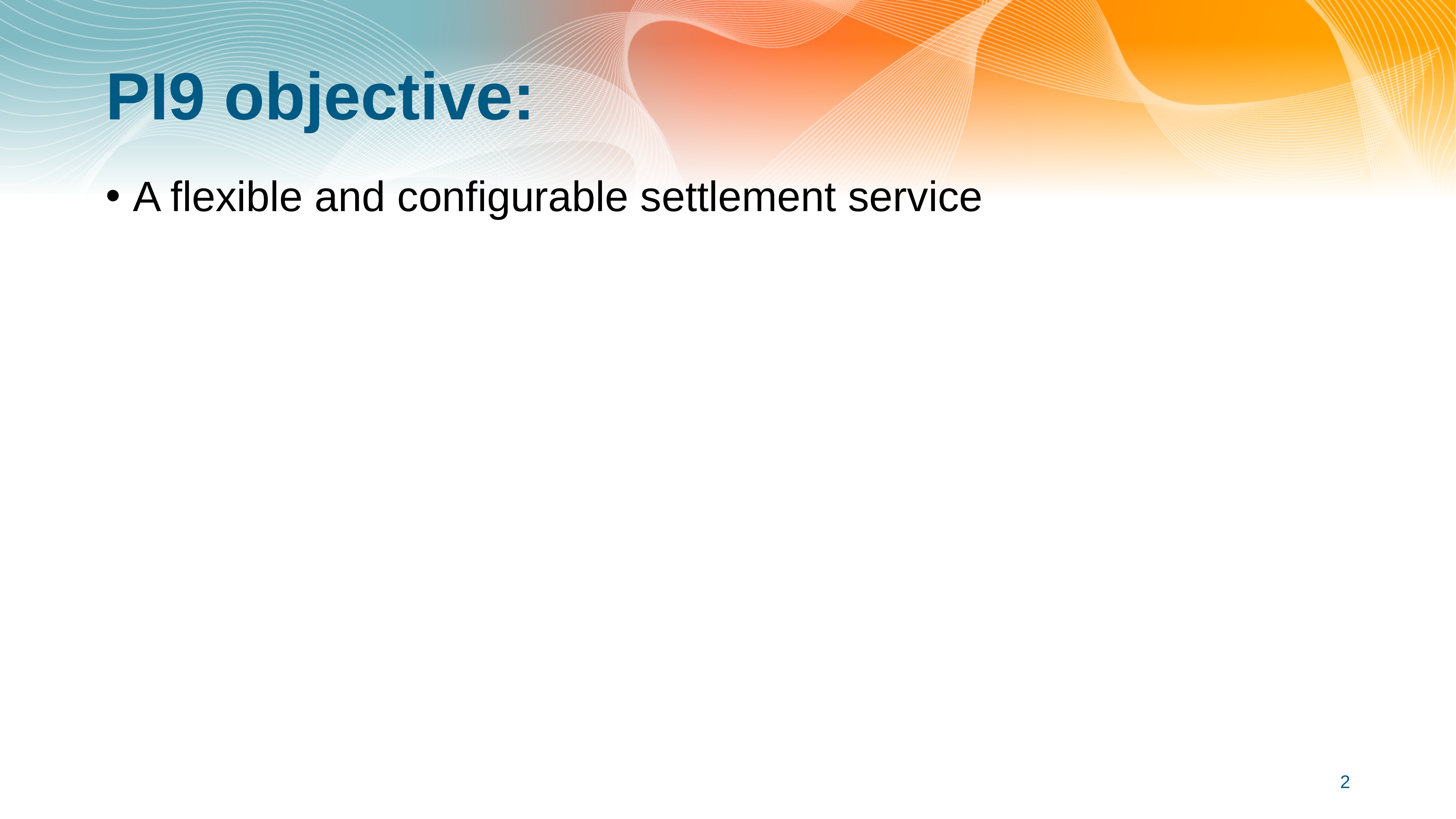

# PI9 objective:
A flexible and configurable settlement service
2